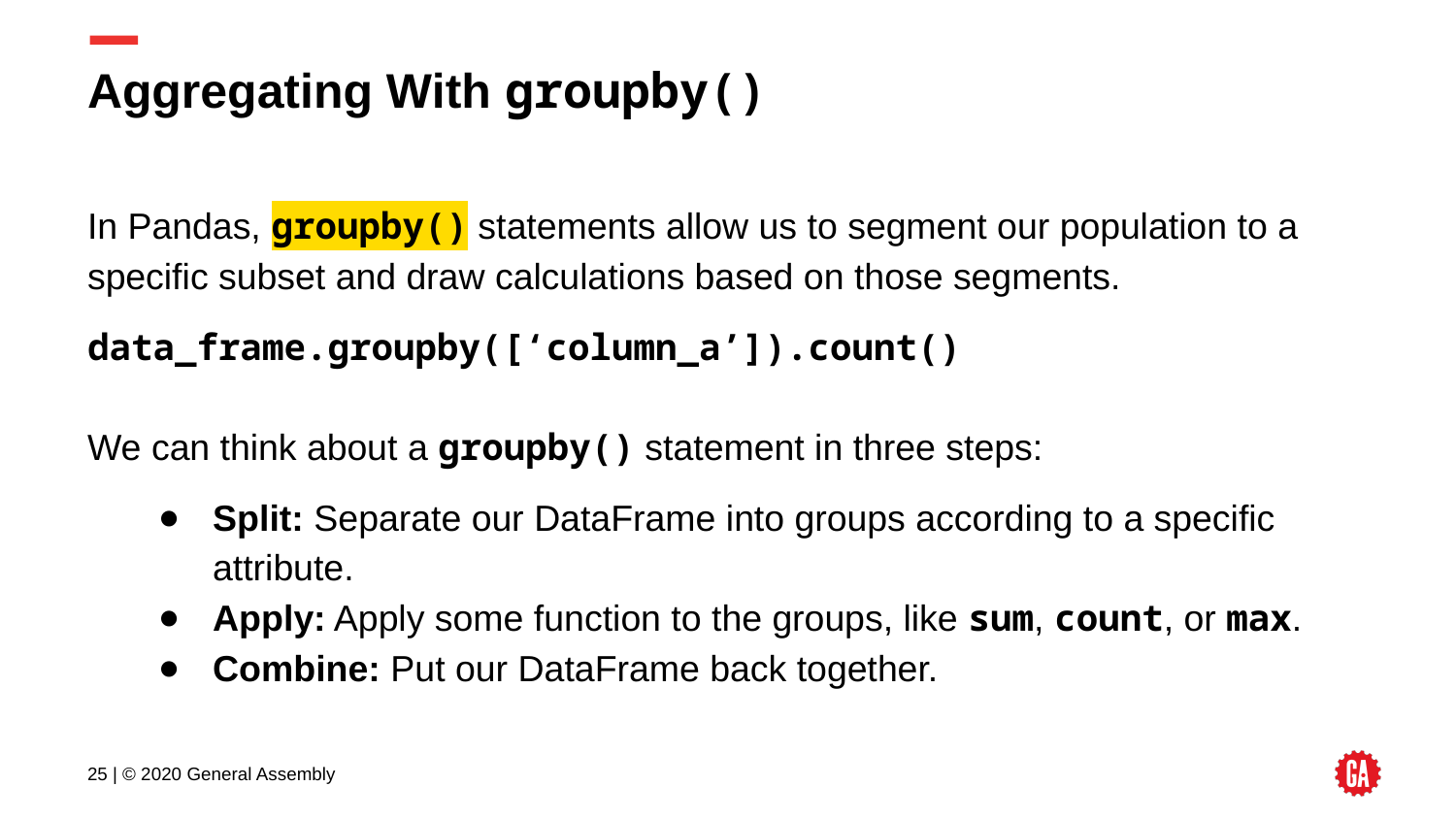

# Aggregating With groupby()
In Pandas, groupby() statements allow us to segment our population to a specific subset and draw calculations based on those segments.
data_frame.groupby([‘column_a’]).count()

We can think about a groupby() statement in three steps:
Split: Separate our DataFrame into groups according to a specific attribute.
Apply: Apply some function to the groups, like sum, count, or max.
Combine: Put our DataFrame back together.

25 | © 2020 General Assembly